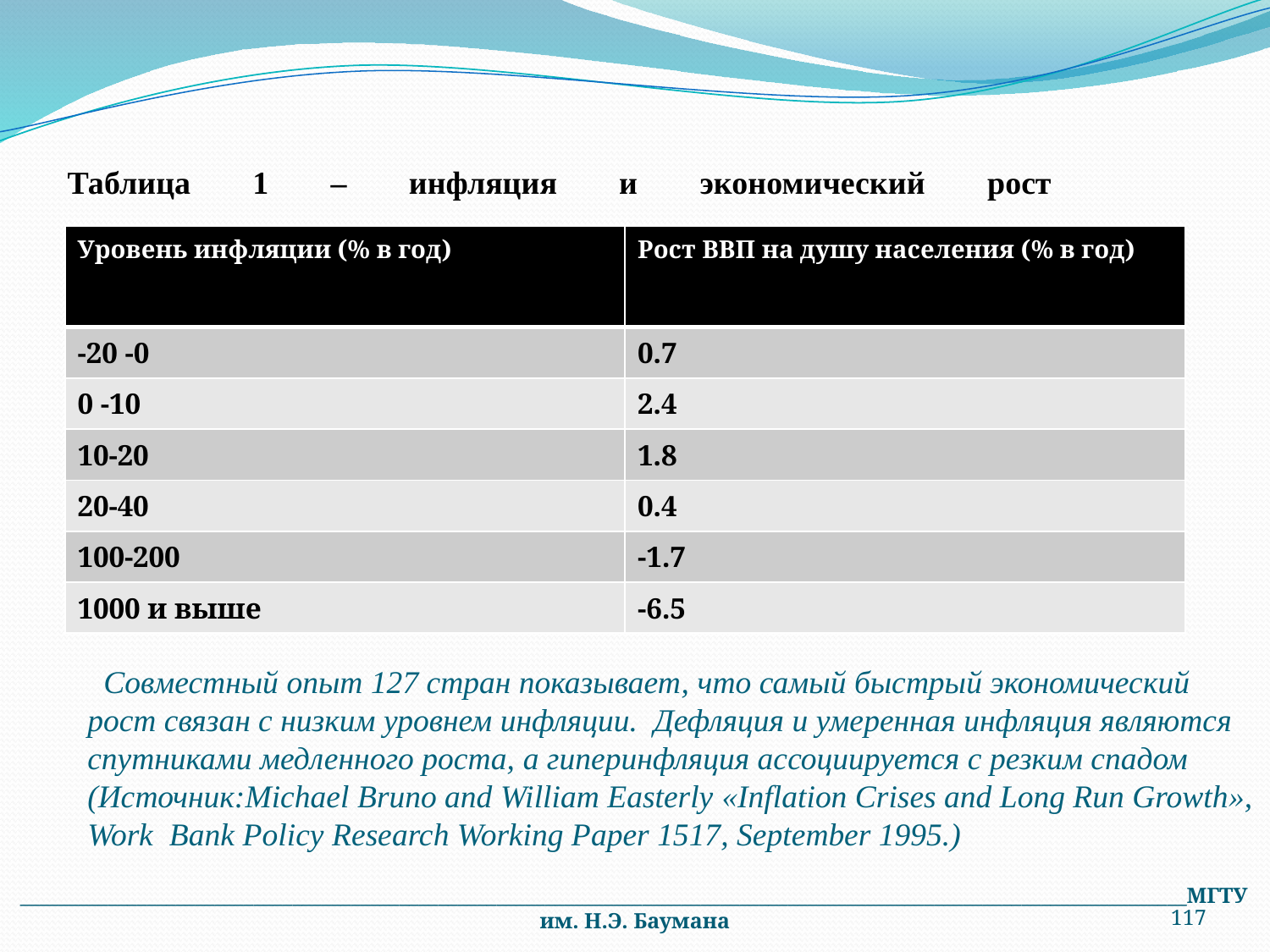

Таблица 1 – инфляция и экономический рост
| Уровень инфляции (% в год) | Рост ВВП на душу населения (% в год) |
| --- | --- |
| -20 -0 | 0.7 |
| 0 -10 | 2.4 |
| 10-20 | 1.8 |
| 20-40 | 0.4 |
| 100-200 | -1.7 |
| 1000 и выше | -6.5 |
  Совместный опыт 127 стран показывает, что самый быстрый экономический рост связан с низким уровнем инфляции.  Дефляция и умеренная инфляция являются спутниками медленного роста, а гиперинфляция ассоциируется с резким спадом (Источник:Michael Bruno and William Easterly «Inflation Crises and Long Run Growth», Work  Bank Policy Research Working Paper 1517, September 1995.)
________________________________________________________________________________________________________________________МГТУ им. Н.Э. Баумана
117